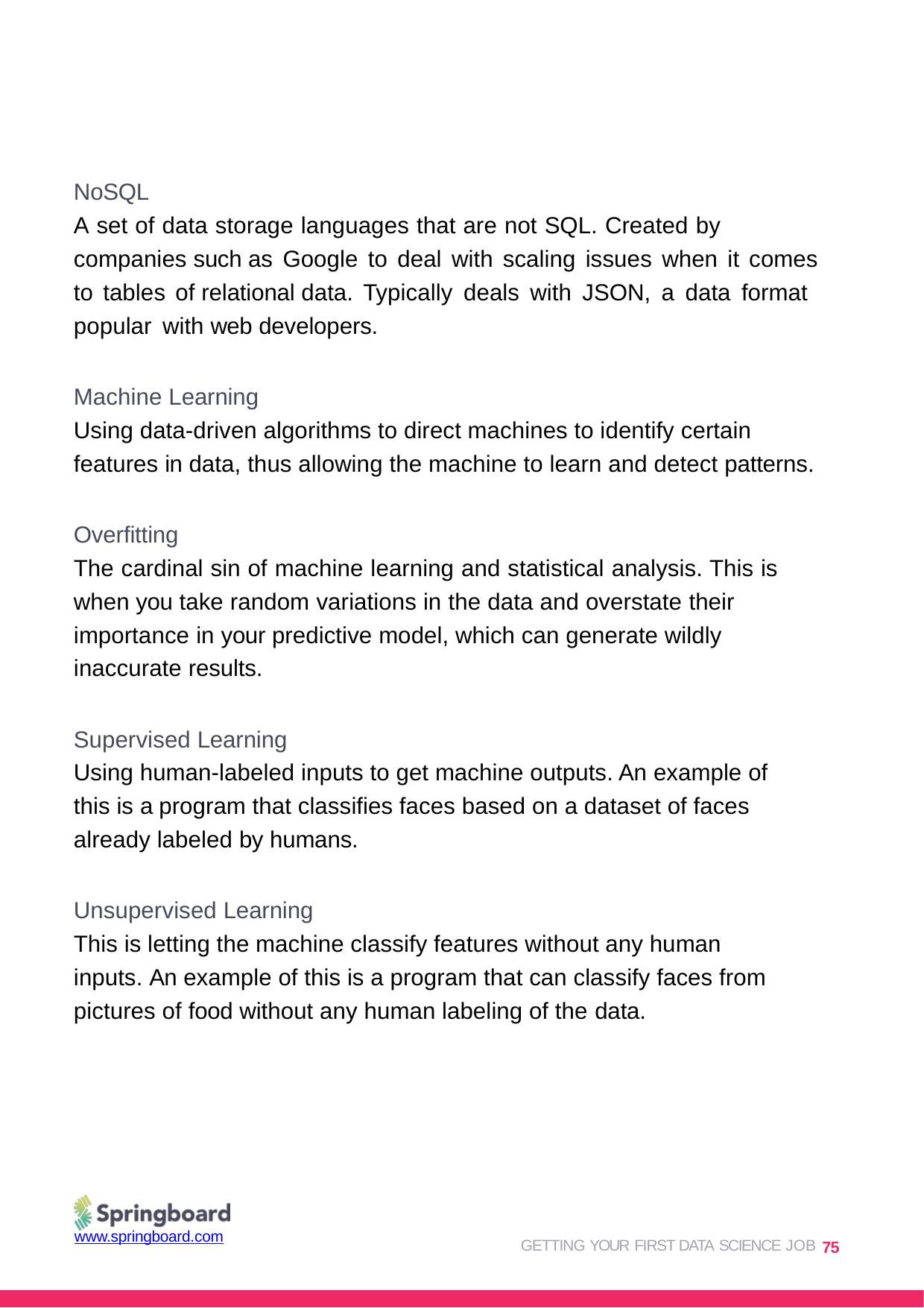

NoSQL
A set of data storage languages that are not SQL. Created by companies such as Google to deal with scaling issues when it comes to tables of relational data. Typically deals with JSON, a data format popular with web developers.

Machine Learning
Using data-driven algorithms to direct machines to identify certain features in data, thus allowing the machine to learn and detect patterns.

Overfitting
The cardinal sin of machine learning and statistical analysis. This is when you take random variations in the data and overstate their importance in your predictive model, which can generate wildly inaccurate results.

Supervised Learning
Using human-labeled inputs to get machine outputs. An example of this is a program that classifies faces based on a dataset of faces already labeled by humans.

Unsupervised Learning
This is letting the machine classify features without any human inputs. An example of this is a program that can classify faces from pictures of food without any human labeling of the data.
GETTING YOUR FIRST DATA SCIENCE JOB 75
www.springboard.com